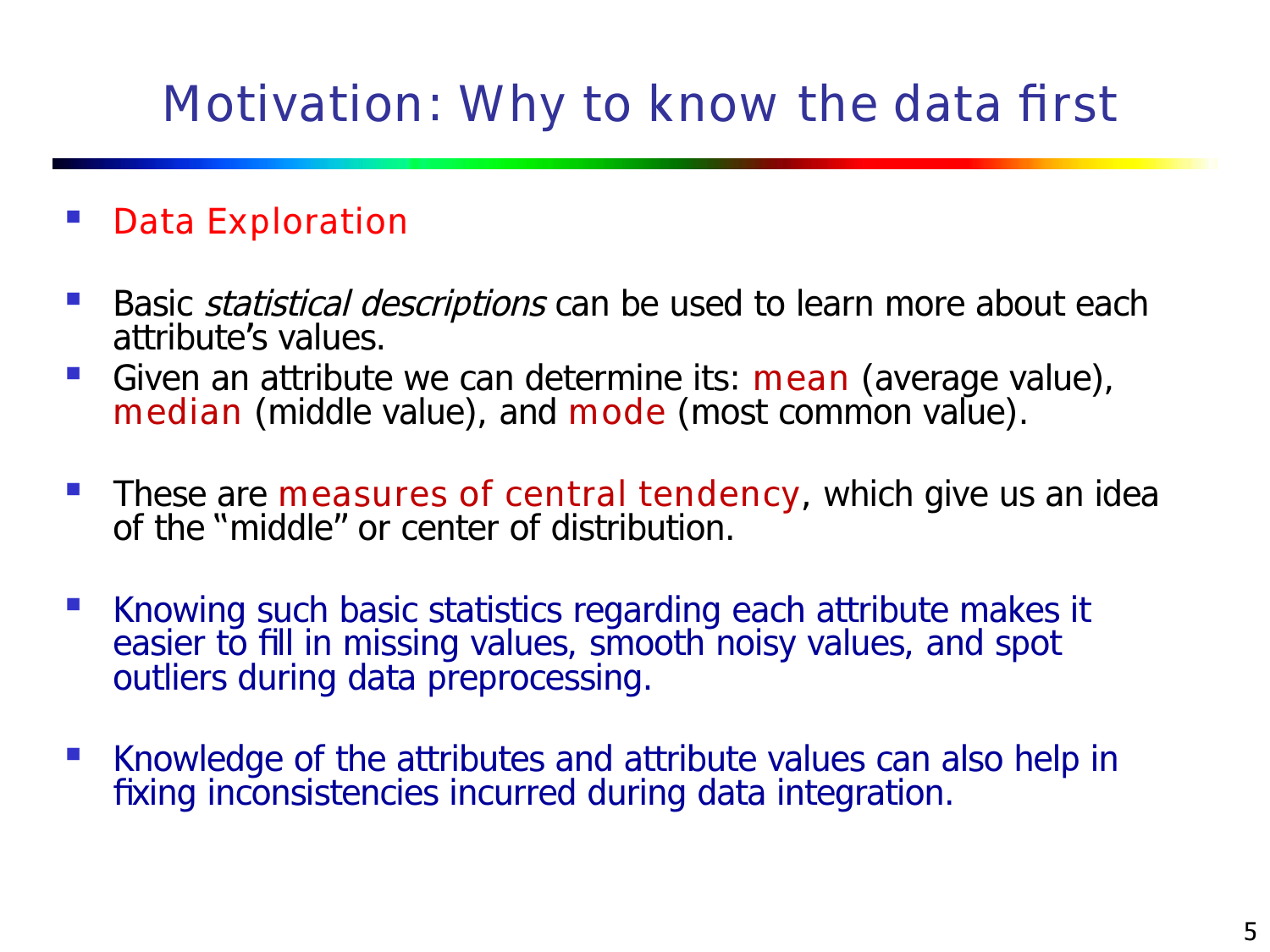

# Motivation: Why to know the data first
Data Exploration

Basic statistical descriptions can be used to learn more about each attribute’s values.
Given an attribute we can determine its: mean (average value), median (middle value), and mode (most common value).

These are measures of central tendency, which give us an idea of the “middle” or center of distribution.

Knowing such basic statistics regarding each attribute makes it easier to fill in missing values, smooth noisy values, and spot outliers during data preprocessing.

Knowledge of the attributes and attribute values can also help in fixing inconsistencies incurred during data integration.
5